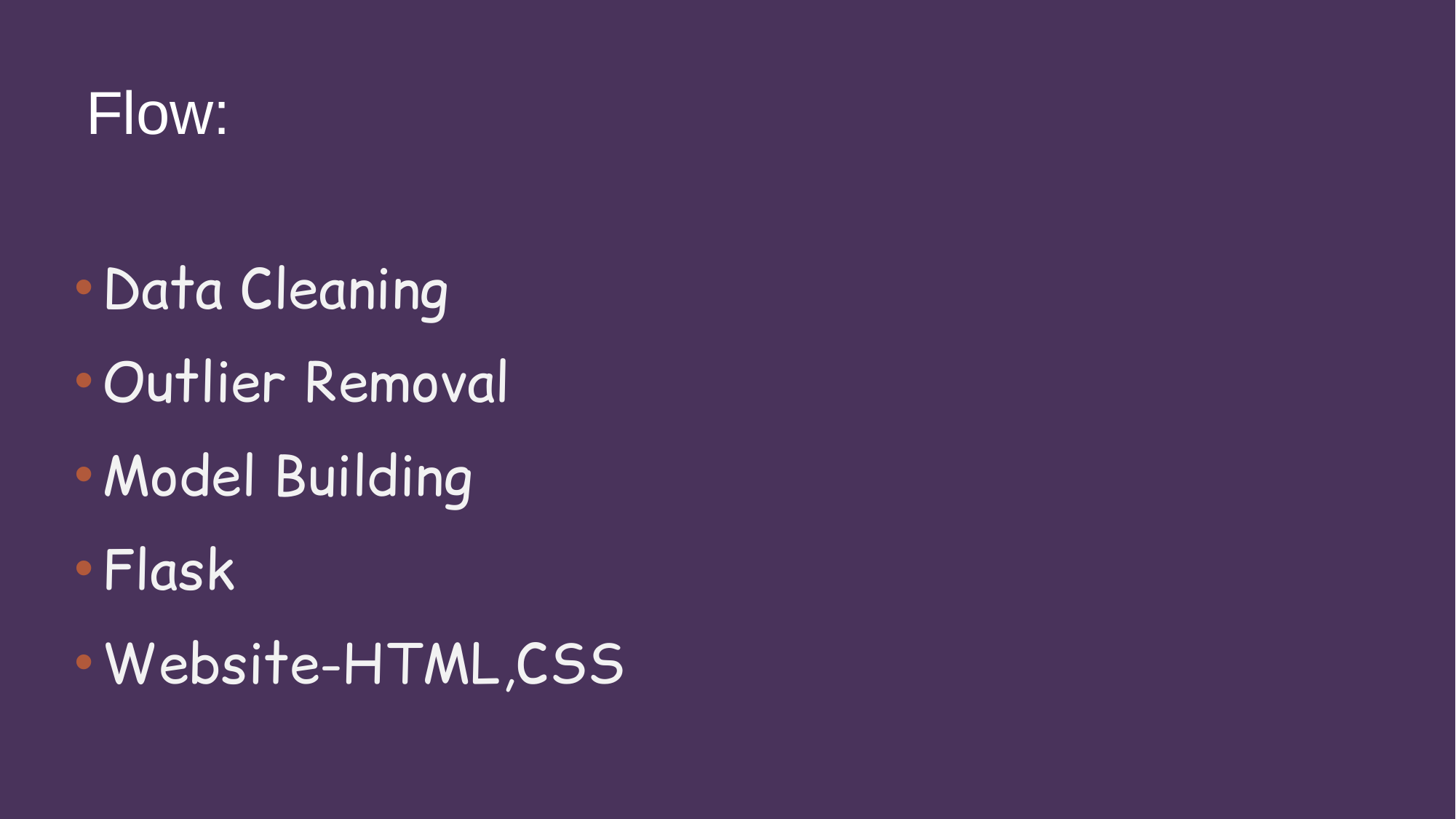

# Flow:
Data Cleaning
Outlier Removal
Model Building
Flask
Website-HTML,CSS